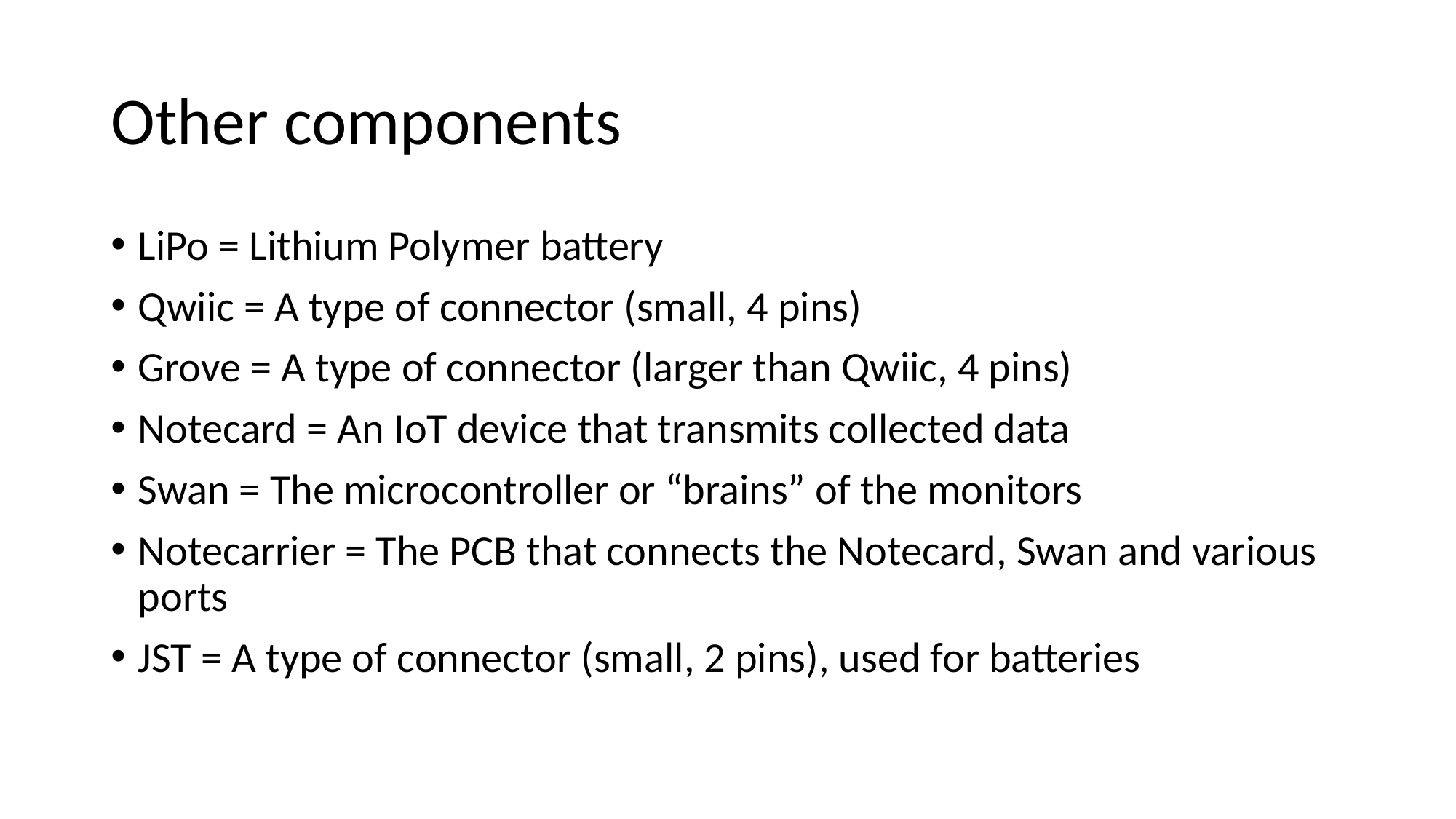

# Other components
LiPo = Lithium Polymer battery
Qwiic = A type of connector (small, 4 pins)
Grove = A type of connector (larger than Qwiic, 4 pins)
Notecard = An IoT device that transmits collected data
Swan = The microcontroller or “brains” of the monitors
Notecarrier = The PCB that connects the Notecard, Swan and various ports
JST = A type of connector (small, 2 pins), used for batteries